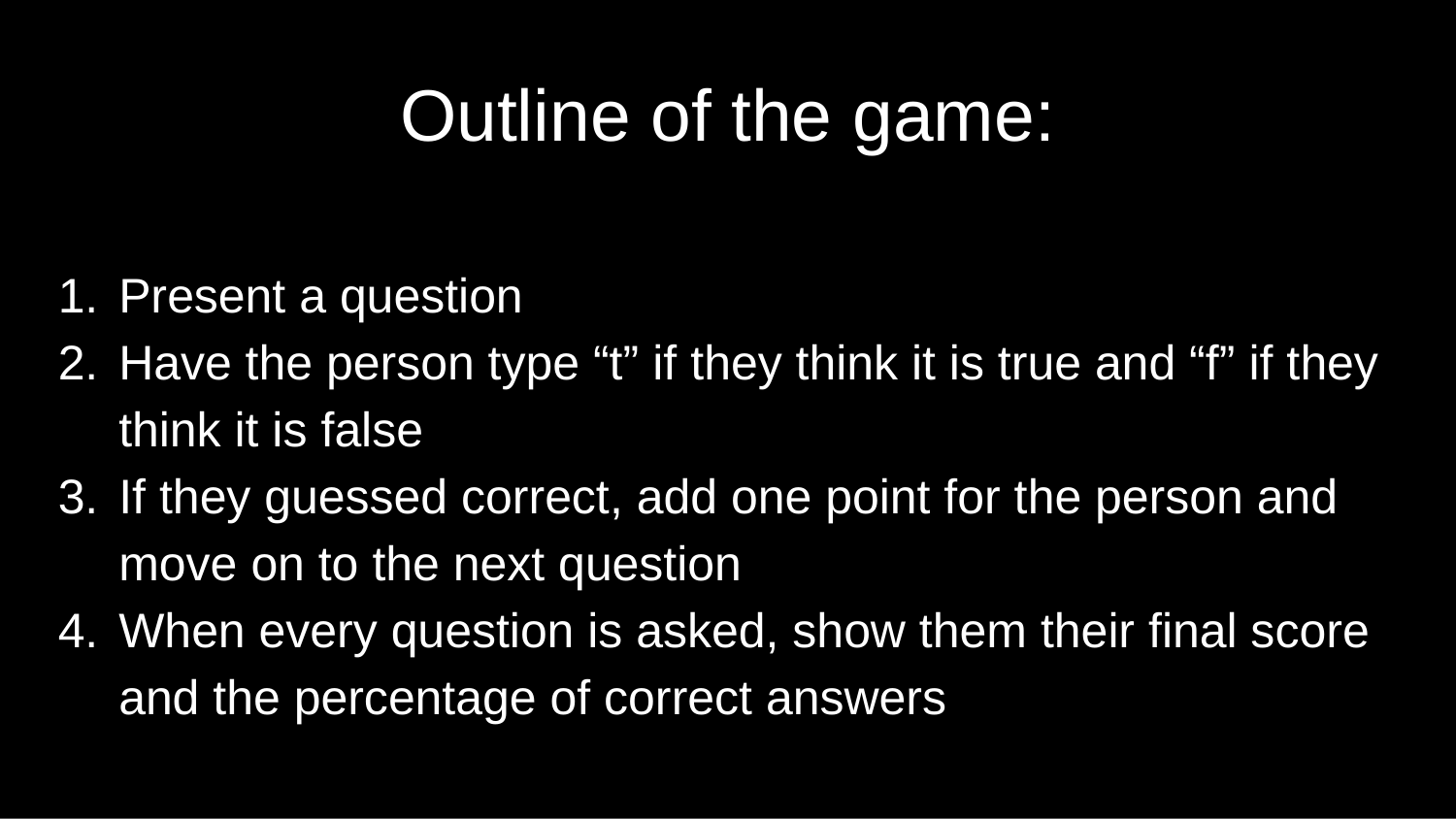

# Outline of the game:

Present a question
Have the person type “t” if they think it is true and “f” if they think it is false
If they guessed correct, add one point for the person and move on to the next question
When every question is asked, show them their final score and the percentage of correct answers